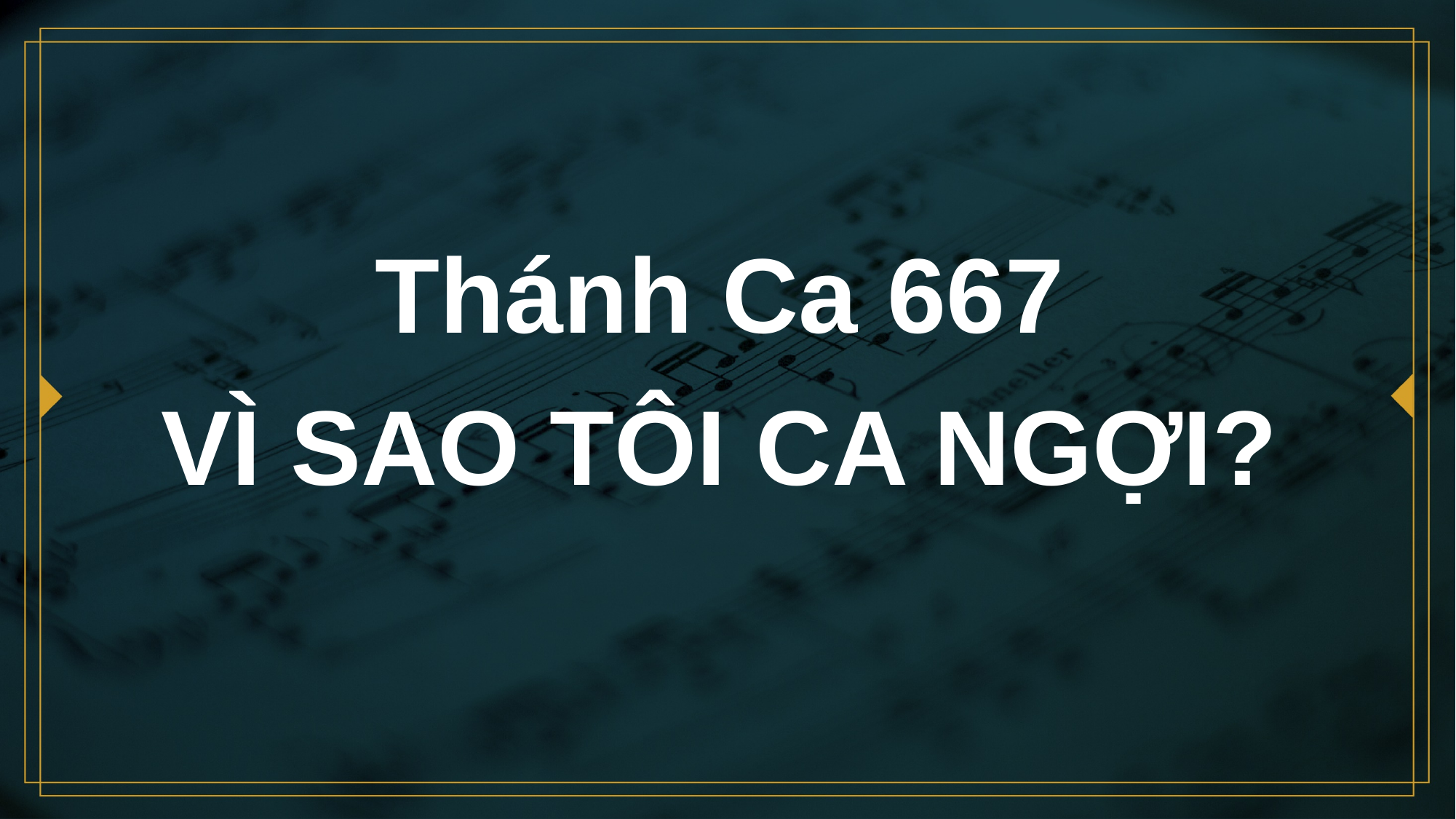

# Thánh Ca 667 VÌ SAO TÔI CA NGỢI?